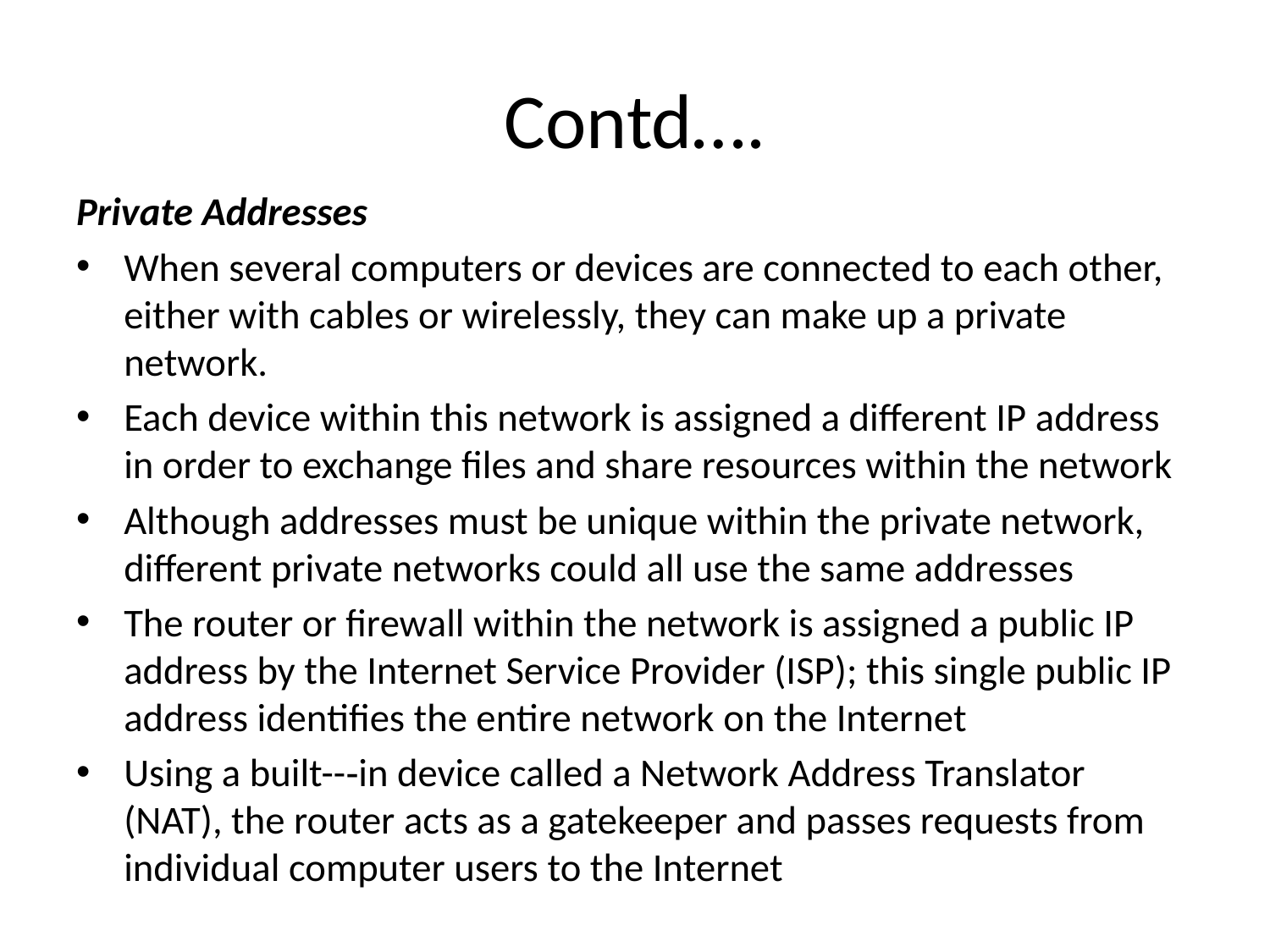

# Contd….
Private Addresses
When several computers or devices are connected to each other, either with cables or wirelessly, they can make up a private network.
Each device within this network is assigned a different IP address in order to exchange files and share resources within the network
Although addresses must be unique within the private network, different private networks could all use the same addresses
The router or firewall within the network is assigned a public IP address by the Internet Service Provider (ISP); this single public IP address identifies the entire network on the Internet
Using a built--‐in device called a Network Address Translator (NAT), the router acts as a gatekeeper and passes requests from individual computer users to the Internet